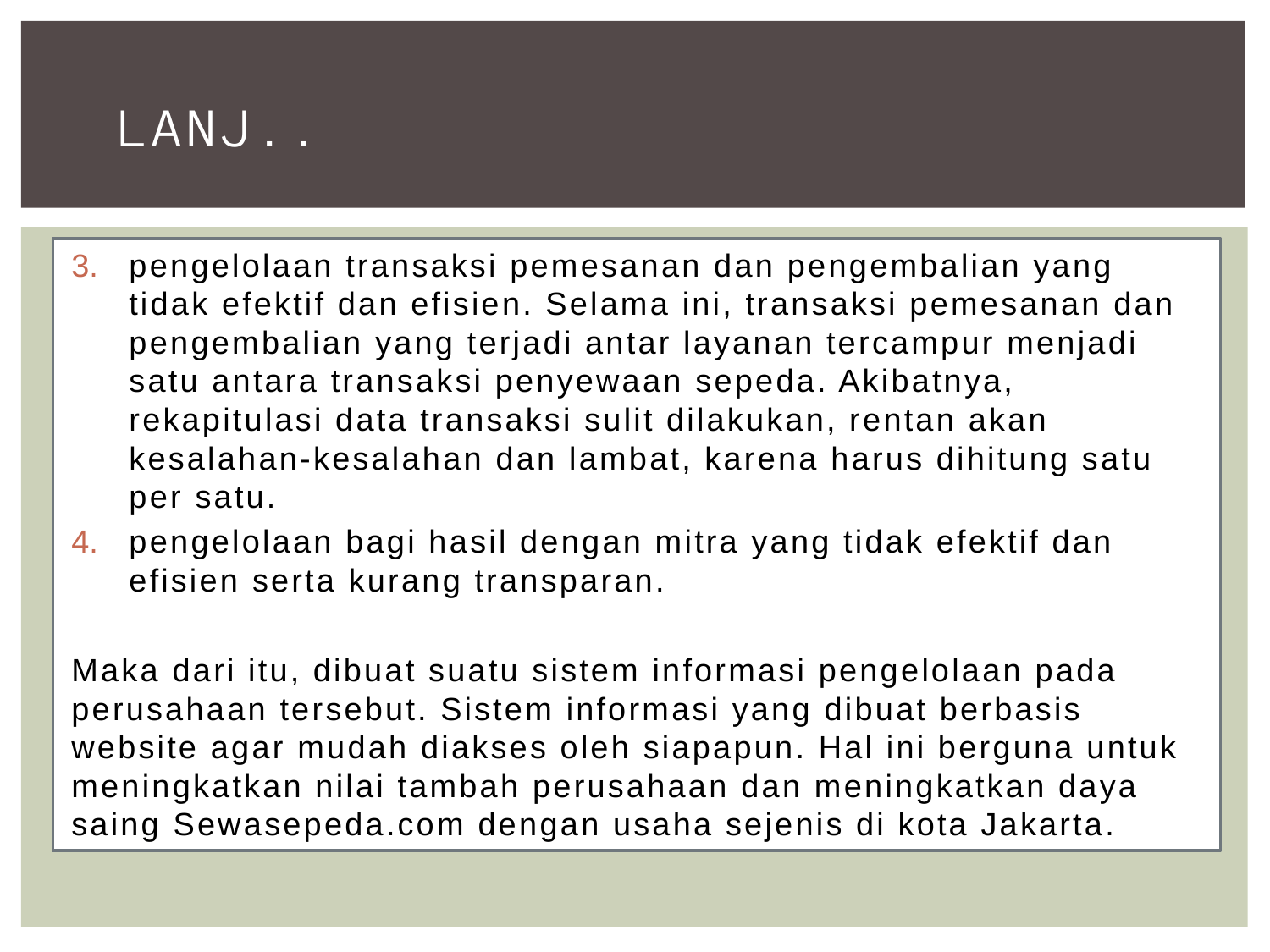

# Lanj..
pengelolaan transaksi pemesanan dan pengembalian yang tidak efektif dan efisien. Selama ini, transaksi pemesanan dan pengembalian yang terjadi antar layanan tercampur menjadi satu antara transaksi penyewaan sepeda. Akibatnya, rekapitulasi data transaksi sulit dilakukan, rentan akan kesalahan-kesalahan dan lambat, karena harus dihitung satu per satu.
pengelolaan bagi hasil dengan mitra yang tidak efektif dan efisien serta kurang transparan.

Maka dari itu, dibuat suatu sistem informasi pengelolaan pada perusahaan tersebut. Sistem informasi yang dibuat berbasis website agar mudah diakses oleh siapapun. Hal ini berguna untuk meningkatkan nilai tambah perusahaan dan meningkatkan daya saing Sewasepeda.com dengan usaha sejenis di kota Jakarta.